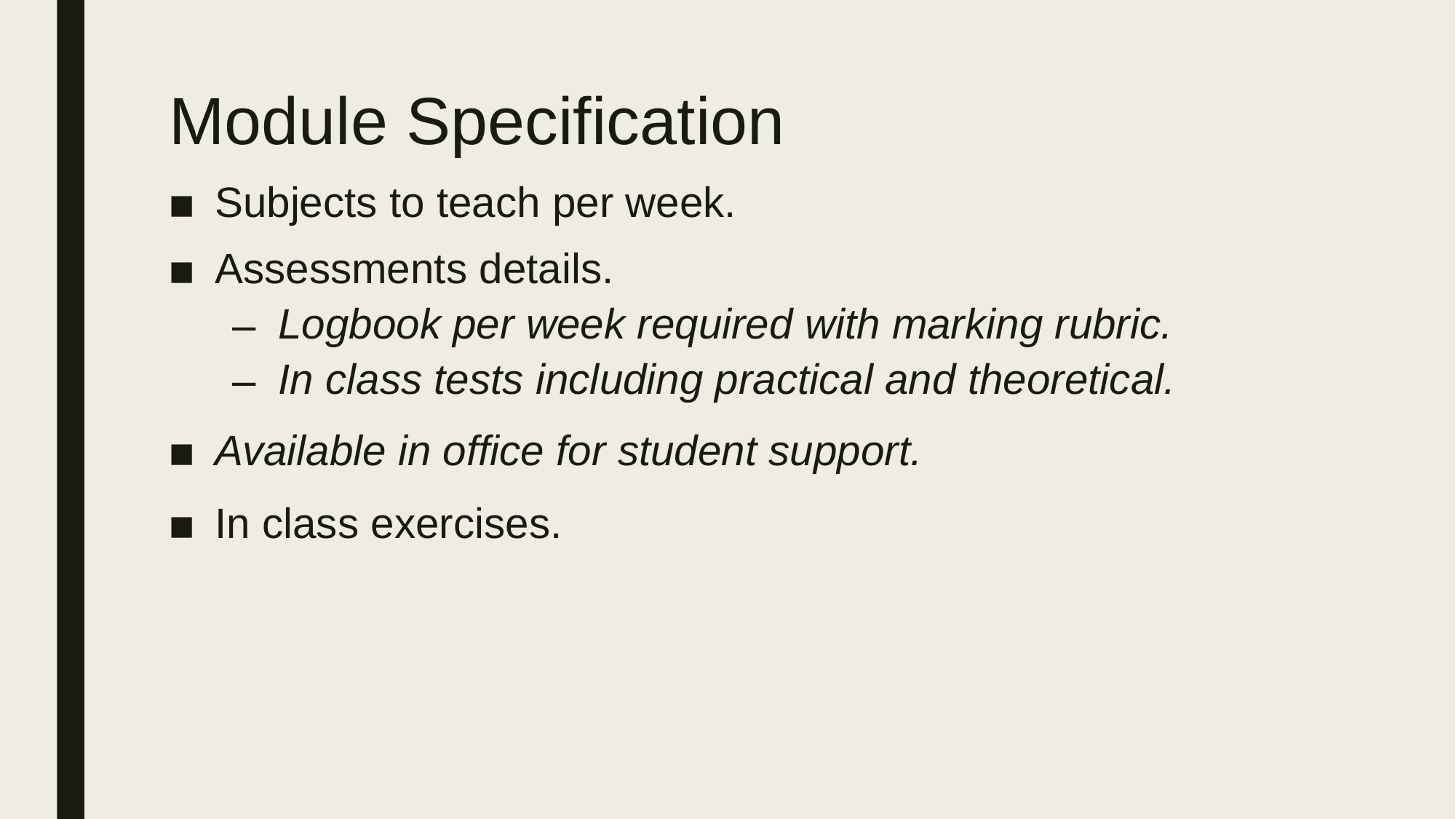

# Module Specification
Subjects to teach per week.
Assessments details.
Logbook per week required with marking rubric.
In class tests including practical and theoretical.
Available in office for student support.
In class exercises.